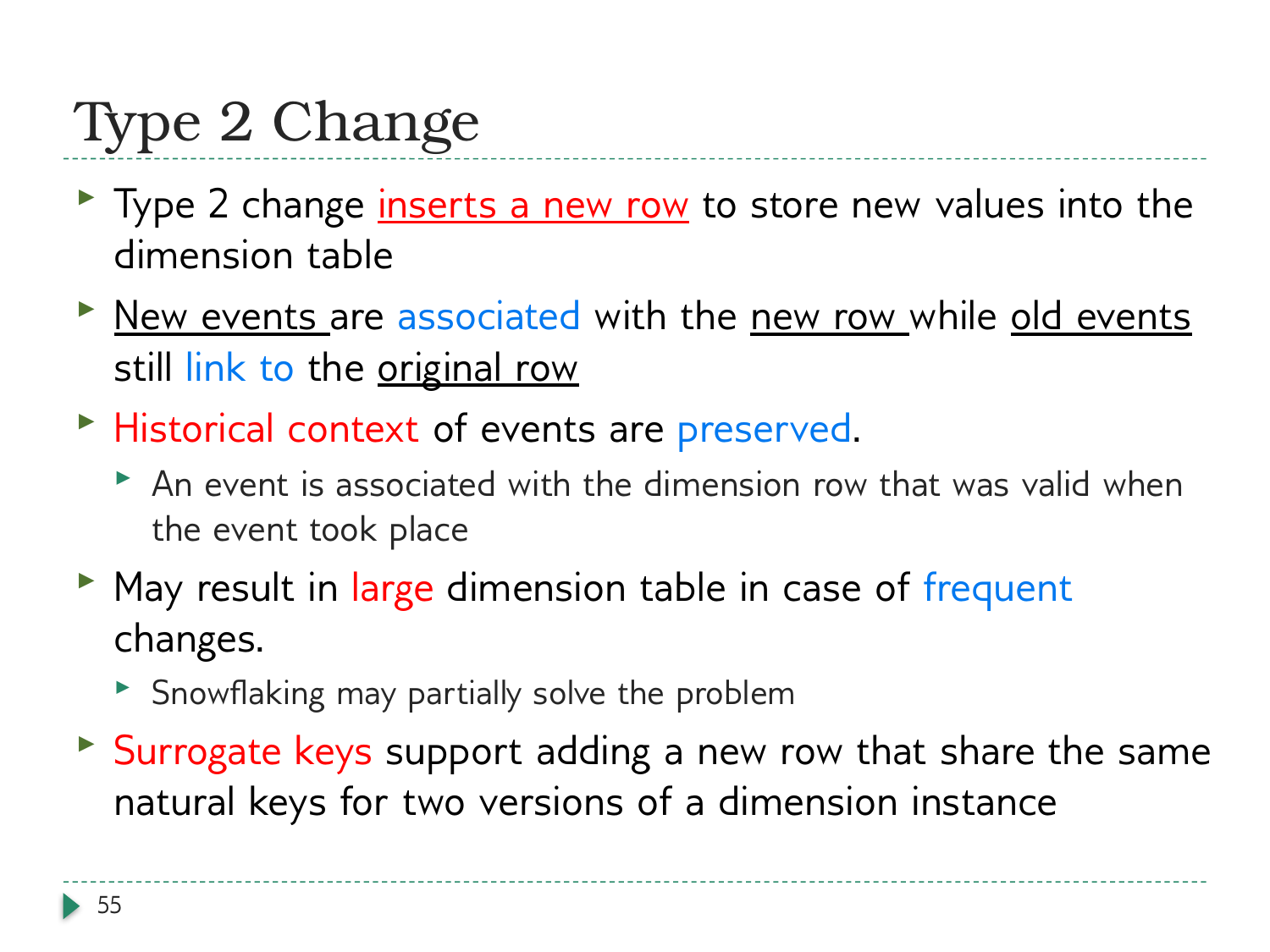

# Type 2 Change
Type 2 change inserts a new row to store new values into the dimension table
New events are associated with the new row while old events still link to the original row
Historical context of events are preserved.
An event is associated with the dimension row that was valid when the event took place
May result in large dimension table in case of frequent changes.
Snowflaking may partially solve the problem
Surrogate keys support adding a new row that share the same natural keys for two versions of a dimension instance
55